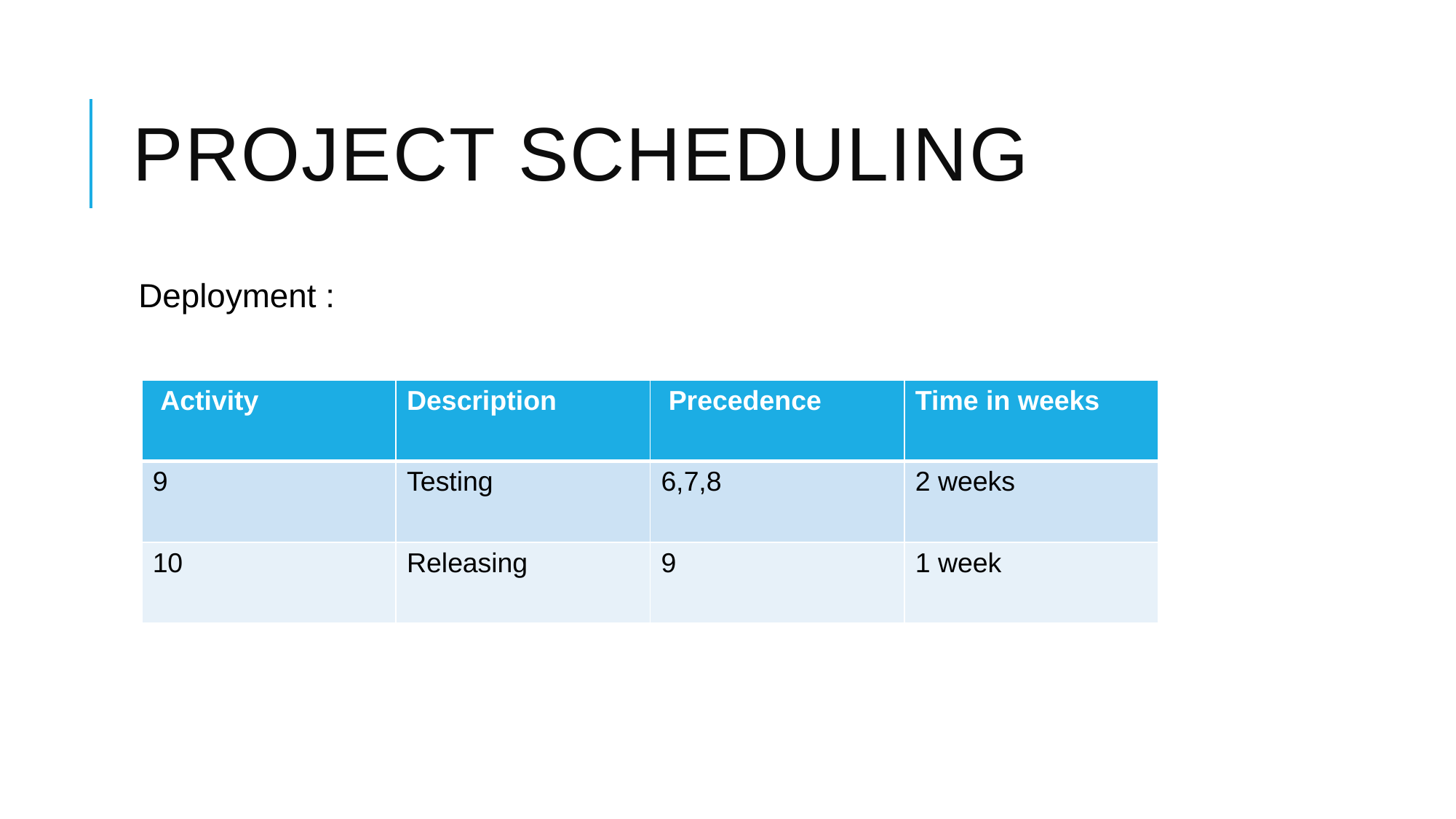

# Project Scheduling
Deployment :

| Activity | Description | Precedence | Time in weeks |
| --- | --- | --- | --- |
| 9 | Testing | 6,7,8 | 2 weeks |
| 10 | Releasing | 9 | 1 week |